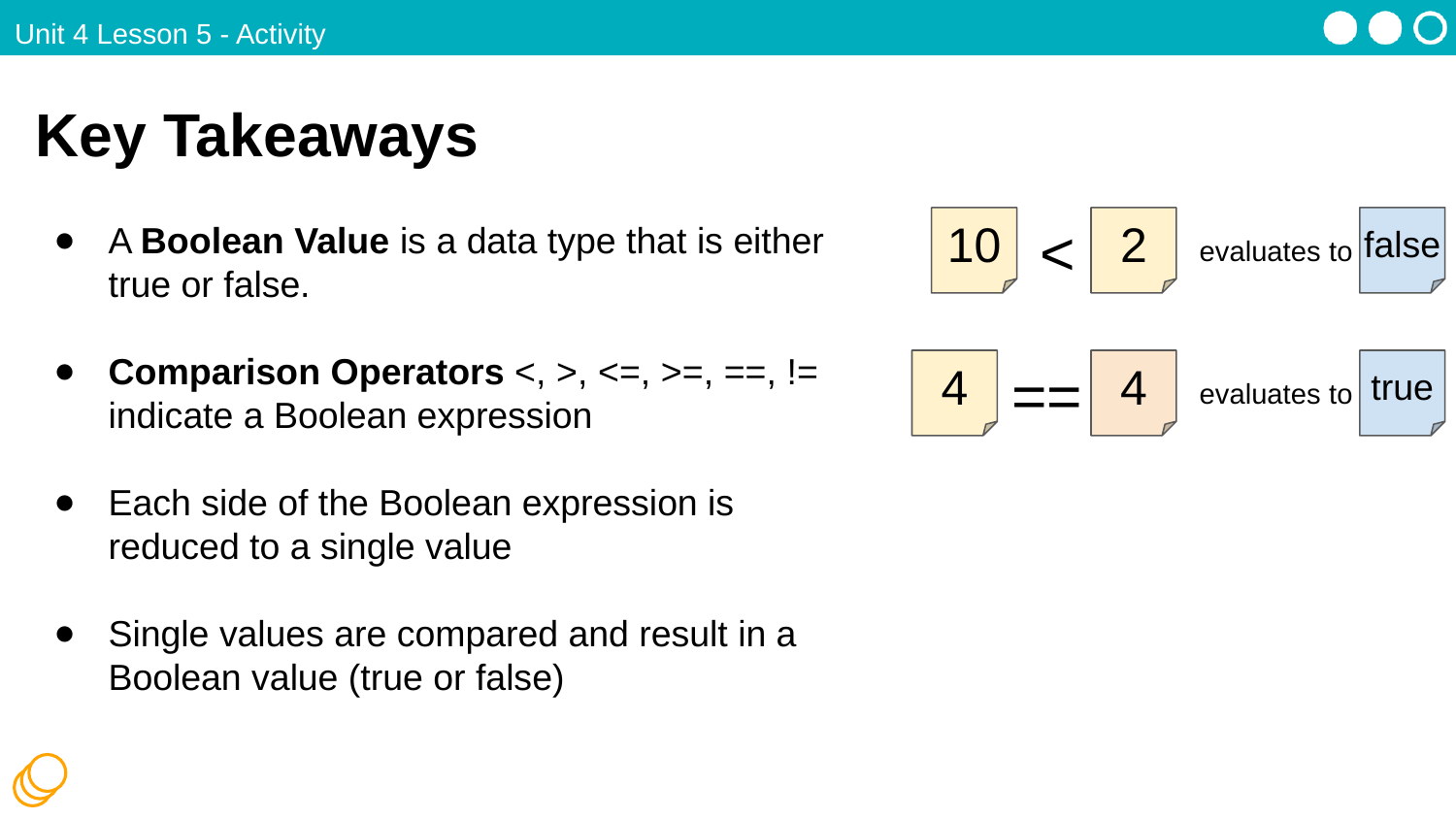

Unit 4 Lesson 5 - Activity
Key Takeaways

A Boolean Value is a data type that is either true or false.

Comparison Operators <, >, <=, >=, ==, != indicate a Boolean expression

Each side of the Boolean expression is reduced to a single value

Single values are compared and result in a Boolean value (true or false)
<
10
2
false
evaluates to
==
4
4
true
evaluates to